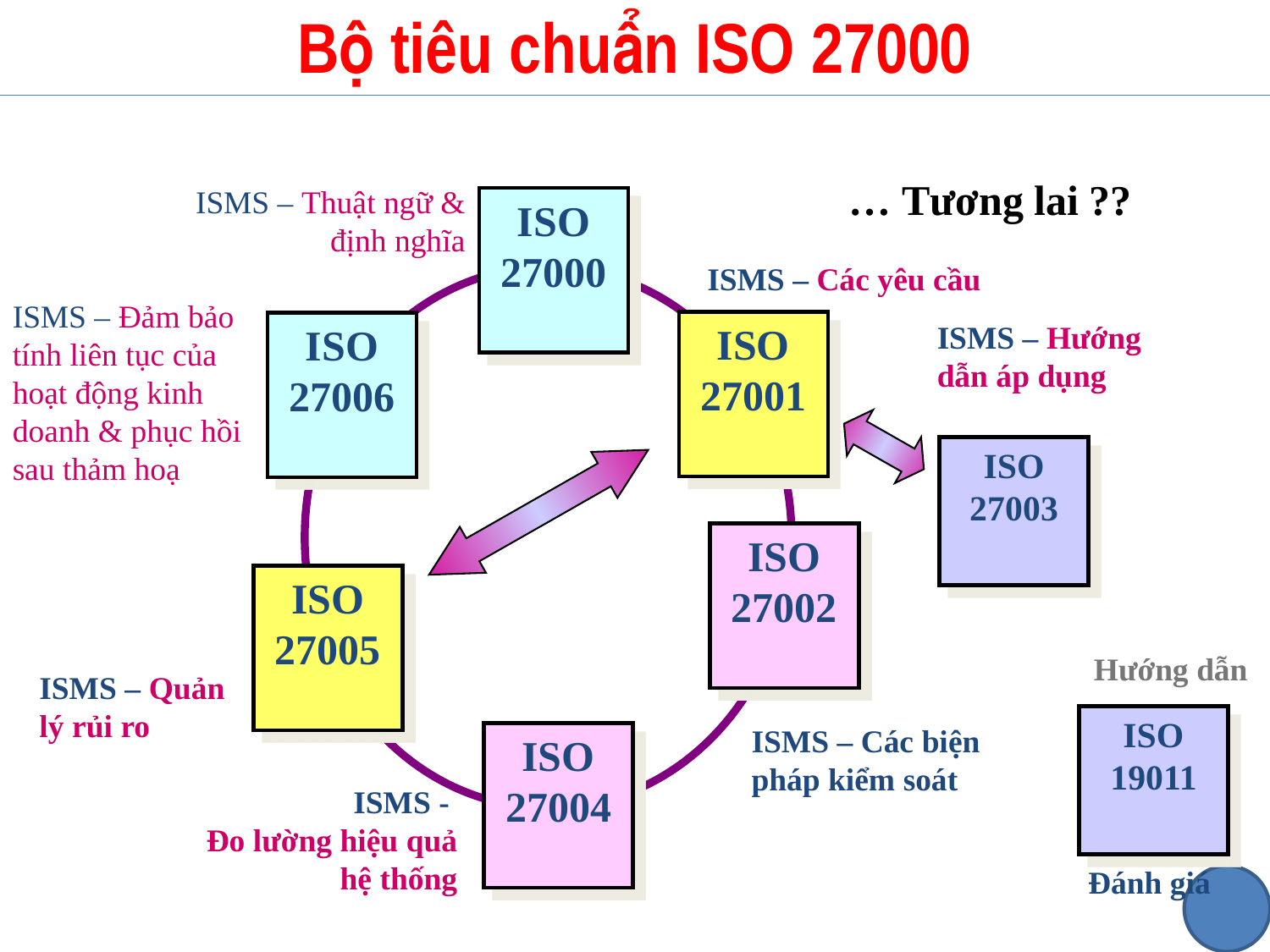

# Bộ tiêu chuẩn ISO 27000
… Tương lai ??
ISMS – Thuật ngữ & định nghĩa
ISO
27000

ISMS – Các yêu cầu

ISMS – Đảm bảo tính liên tục của hoạt động kinh doanh & phục hồi sau thảm hoạ
ISO
27001

ISO
27006

ISMS – Hướng dẫn áp dụng

ISO
27003

ISO
27002

ISO
27005

Hướng dẫn
ISMS – Quản lý rủi ro
ISO
19011

ISMS – Các biện pháp kiểm soát
ISO
27004

ISMS -
Đo lường hiệu quả hệ thống
Đánh giá